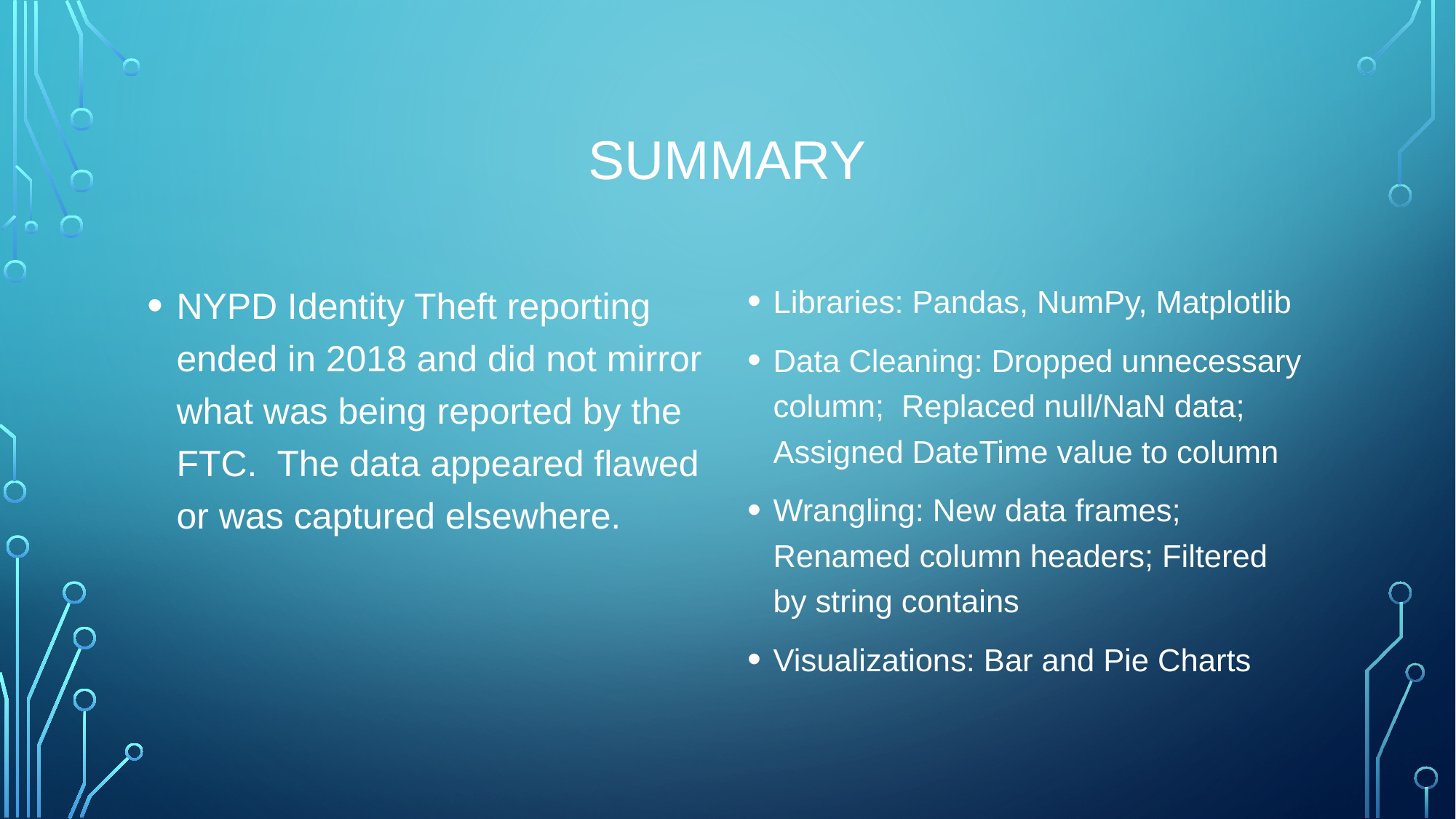

# Summary
NYPD Identity Theft reporting ended in 2018 and did not mirror what was being reported by the FTC.  The data appeared flawed or was captured elsewhere.
Libraries: Pandas, NumPy, Matplotlib
Data Cleaning: Dropped unnecessary column;  Replaced null/NaN data; Assigned DateTime value to column
Wrangling: New data frames; Renamed column headers; Filtered by string contains
Visualizations: Bar and Pie Charts